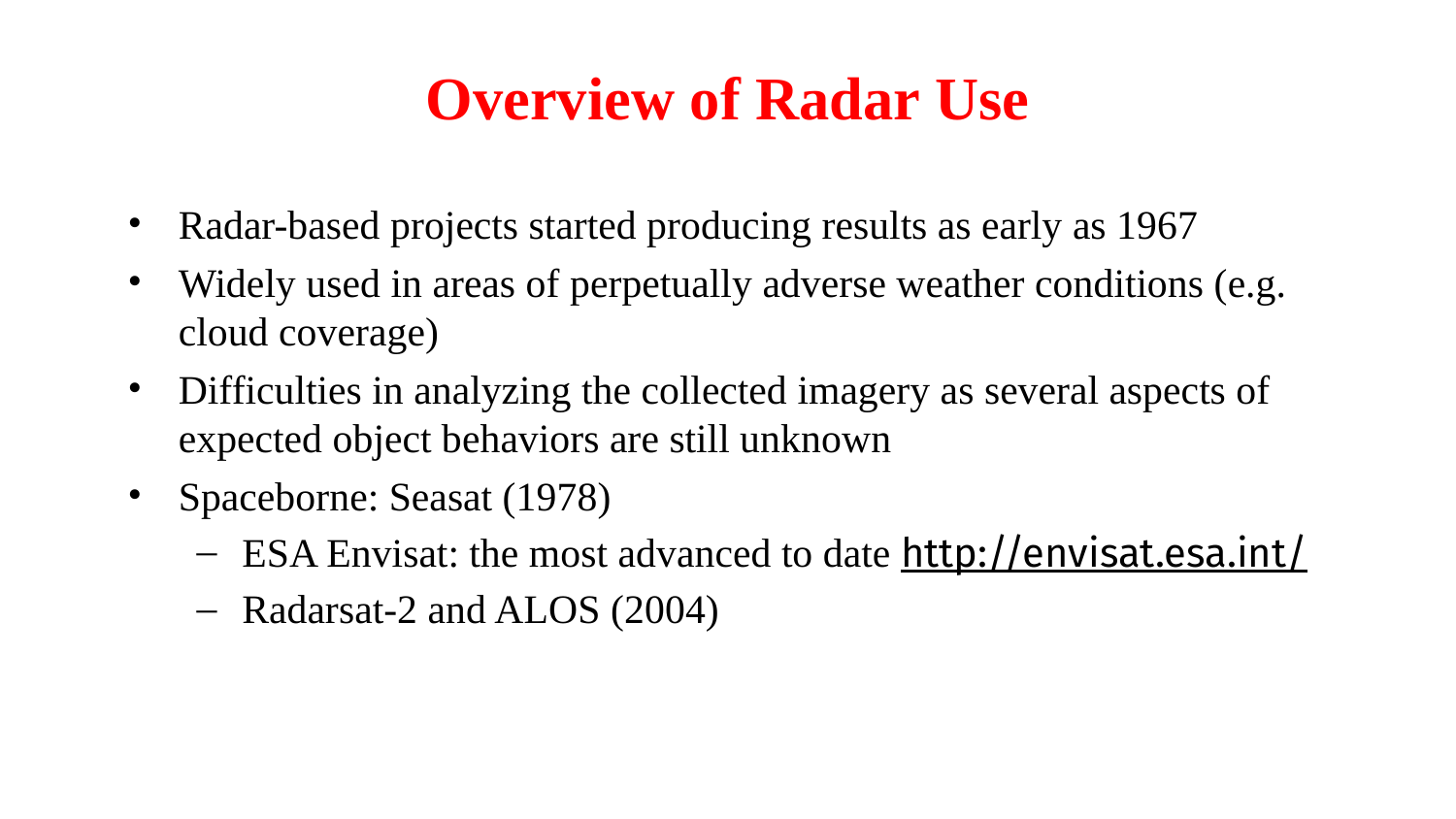

# Overview of Radar Use
Radar-based projects started producing results as early as 1967
Widely used in areas of perpetually adverse weather conditions (e.g. cloud coverage)
Difficulties in analyzing the collected imagery as several aspects of expected object behaviors are still unknown
Spaceborne: Seasat (1978)
ESA Envisat: the most advanced to date http://envisat.esa.int/
Radarsat-2 and ALOS (2004)